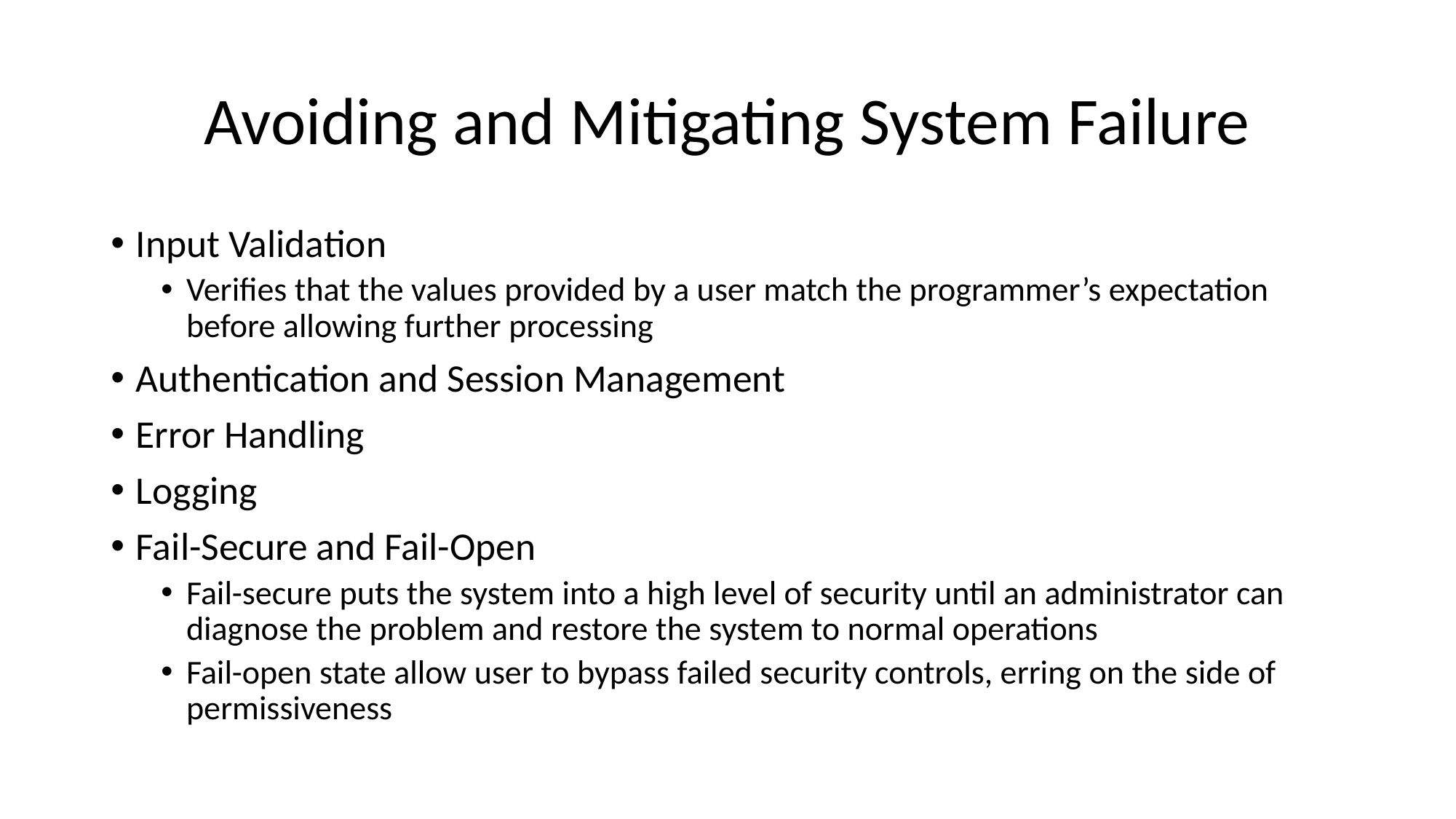

# Avoiding and Mitigating System Failure
Input Validation
Verifies that the values provided by a user match the programmer’s expectation before allowing further processing
Authentication and Session Management
Error Handling
Logging
Fail-Secure and Fail-Open
Fail-secure puts the system into a high level of security until an administrator can diagnose the problem and restore the system to normal operations
Fail-open state allow user to bypass failed security controls, erring on the side of permissiveness